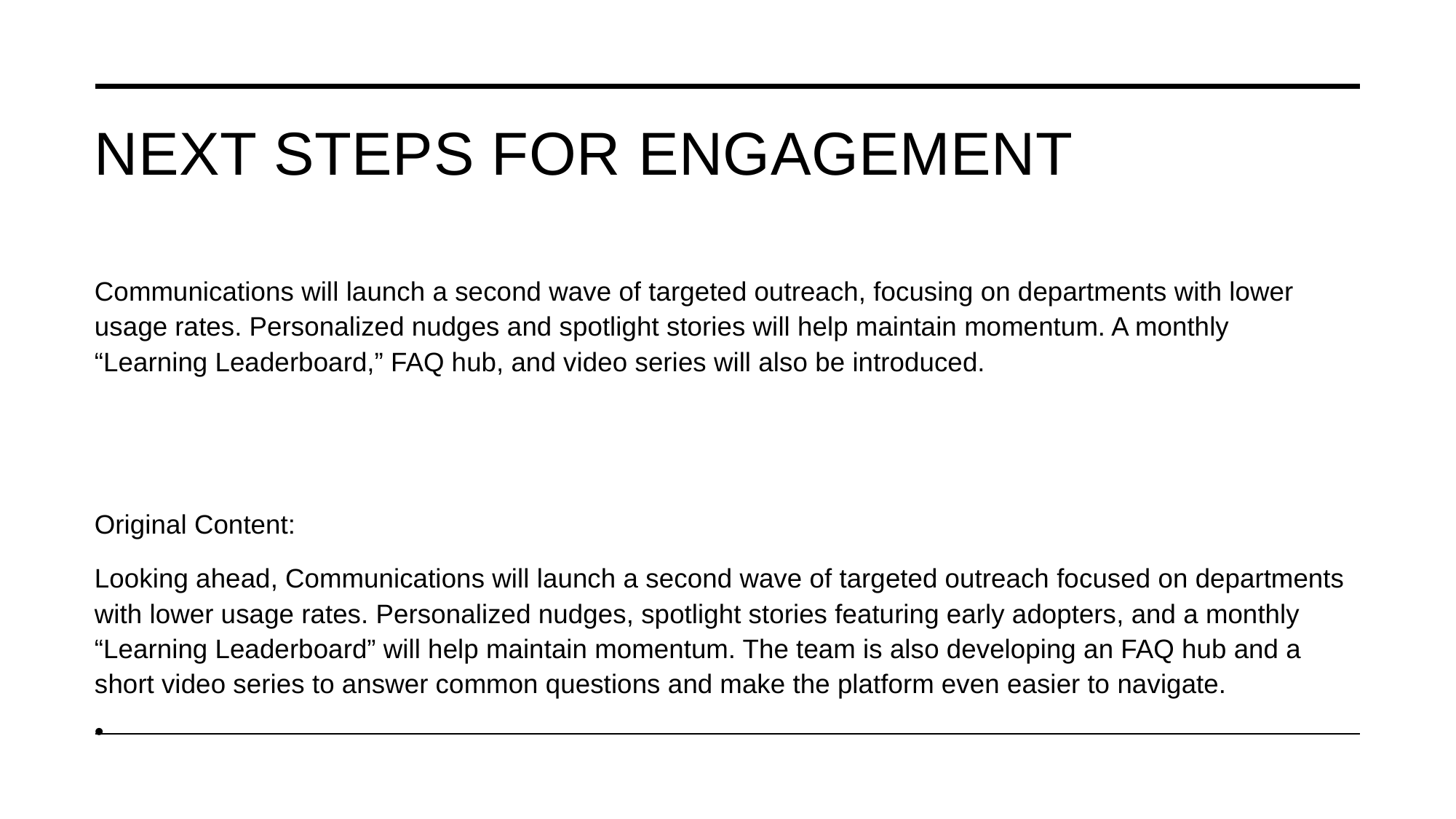

# Next Steps for Engagement
Communications will launch a second wave of targeted outreach, focusing on departments with lower usage rates. Personalized nudges and spotlight stories will help maintain momentum. A monthly “Learning Leaderboard,” FAQ hub, and video series will also be introduced.

Original Content:
Looking ahead, Communications will launch a second wave of targeted outreach focused on departments with lower usage rates. Personalized nudges, spotlight stories featuring early adopters, and a monthly “Learning Leaderboard” will help maintain momentum. The team is also developing an FAQ hub and a short video series to answer common questions and make the platform even easier to navigate.